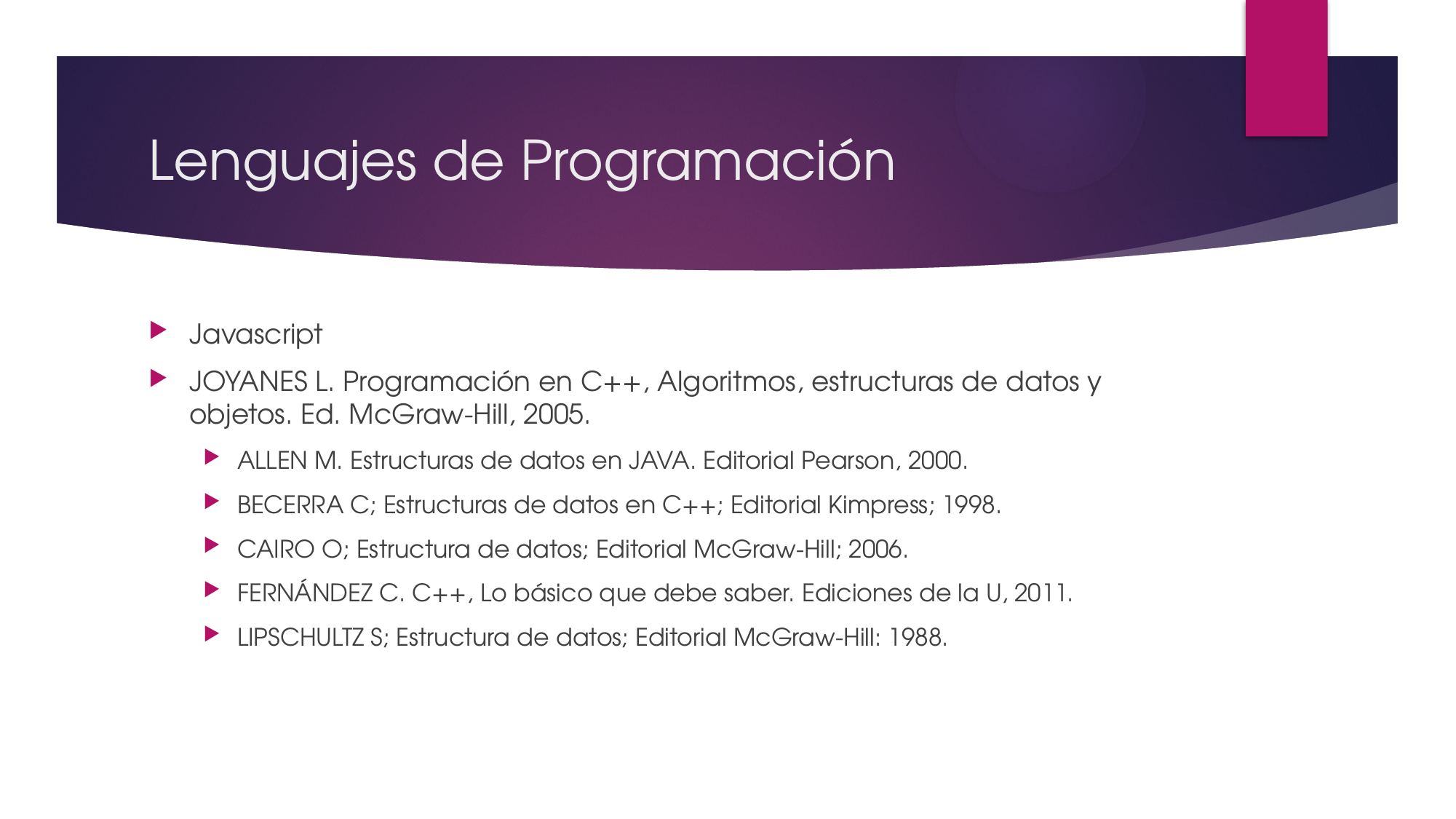

# Lenguajes de Programación
Javascript
JOYANES L. Programación en C++, Algoritmos, estructuras de datos y objetos. Ed. McGraw-Hill, 2005.
ALLEN M. Estructuras de datos en JAVA. Editorial Pearson, 2000.
BECERRA C; Estructuras de datos en C++; Editorial Kimpress; 1998.
CAIRO O; Estructura de datos; Editorial McGraw-Hill; 2006.
FERNÁNDEZ C. C++, Lo básico que debe saber. Ediciones de la U, 2011.
LIPSCHULTZ S; Estructura de datos; Editorial McGraw-Hill: 1988.